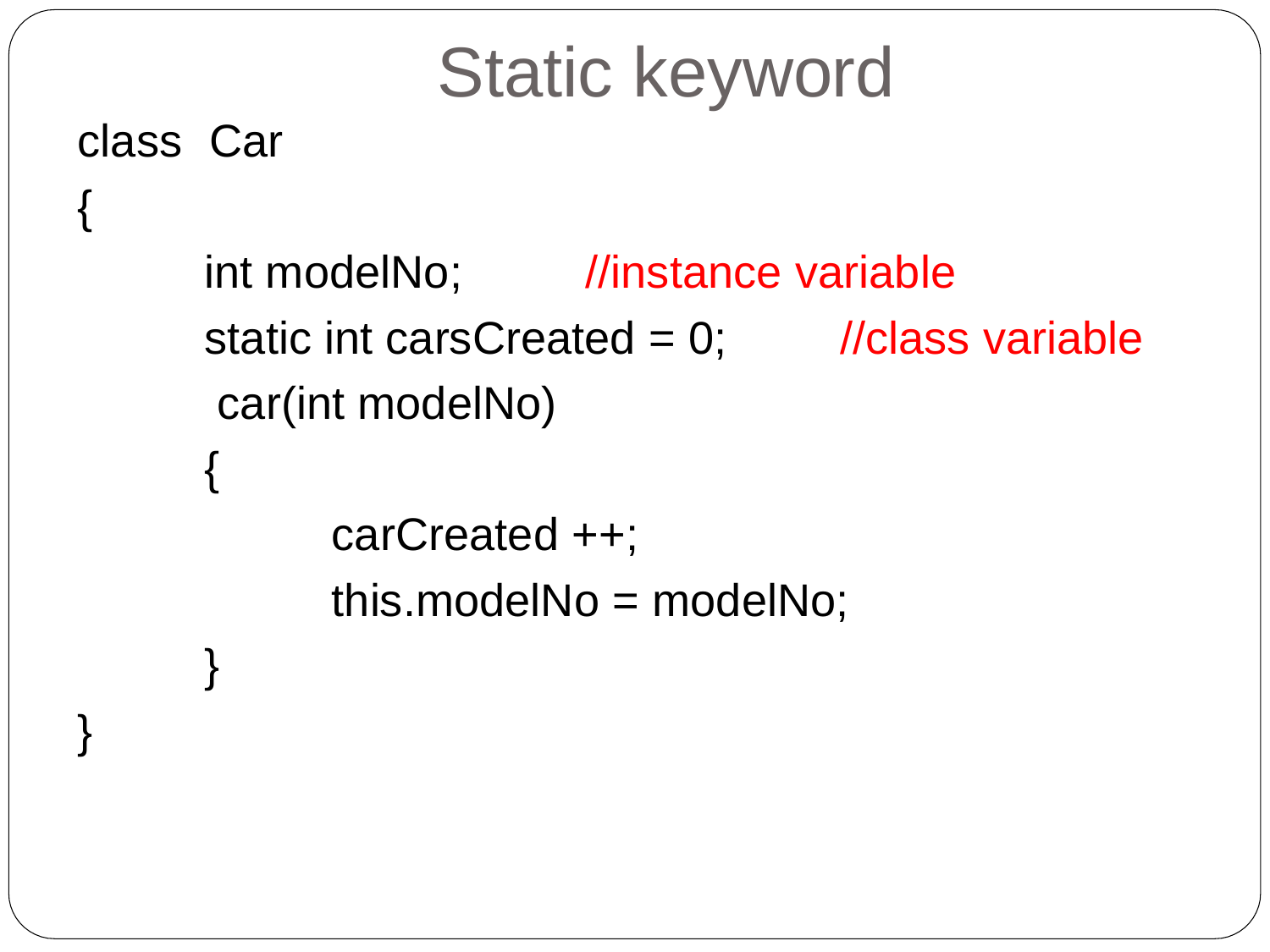

# Static keyword
class	Car
{
int modelNo;
//instance variable
static int carsCreated = 0;  car(int modelNo)
{
carCreated ++;
//class variable
this.modelNo = modelNo;
}
}